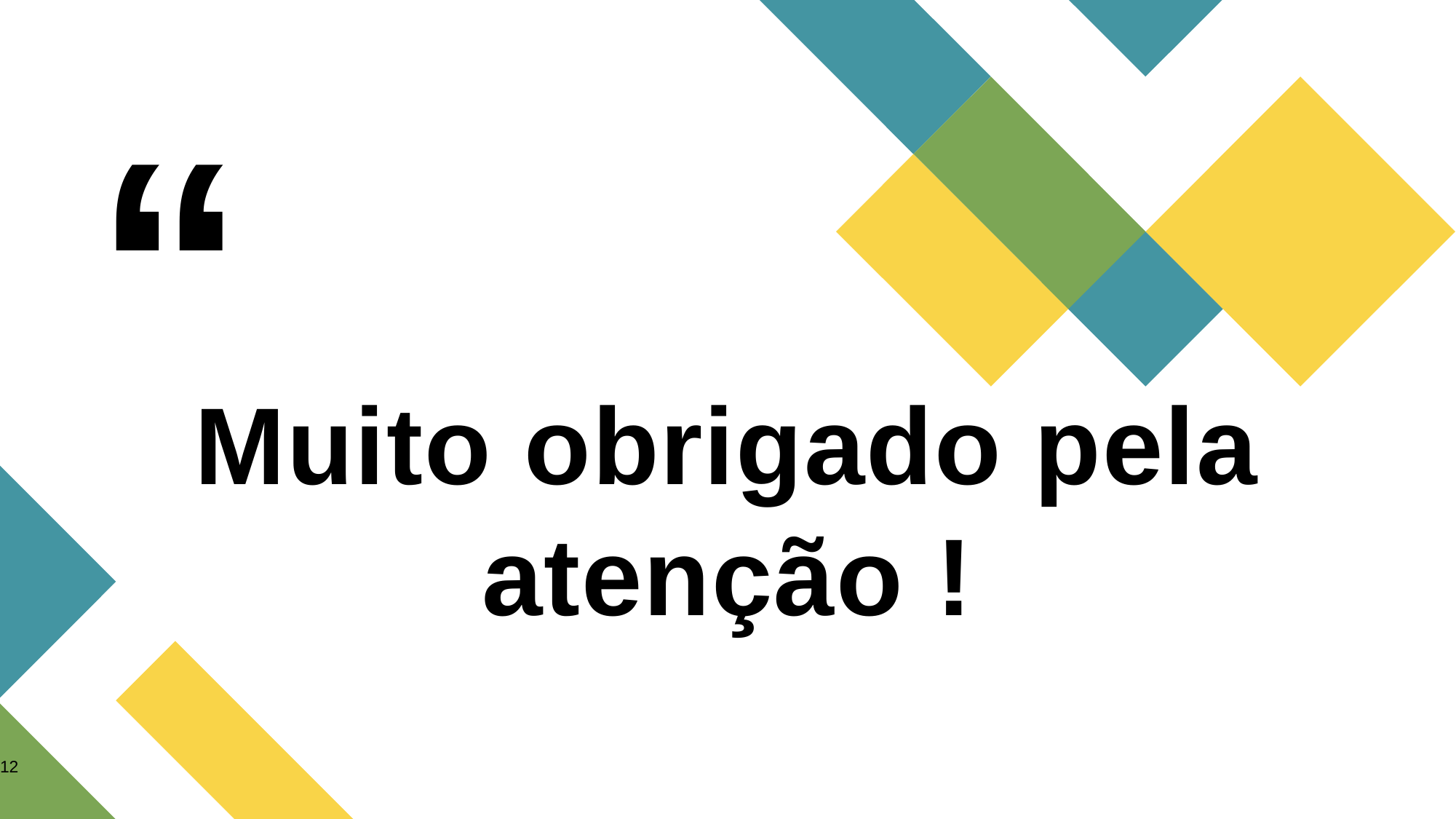

# Muito obrigado pela atenção !
12